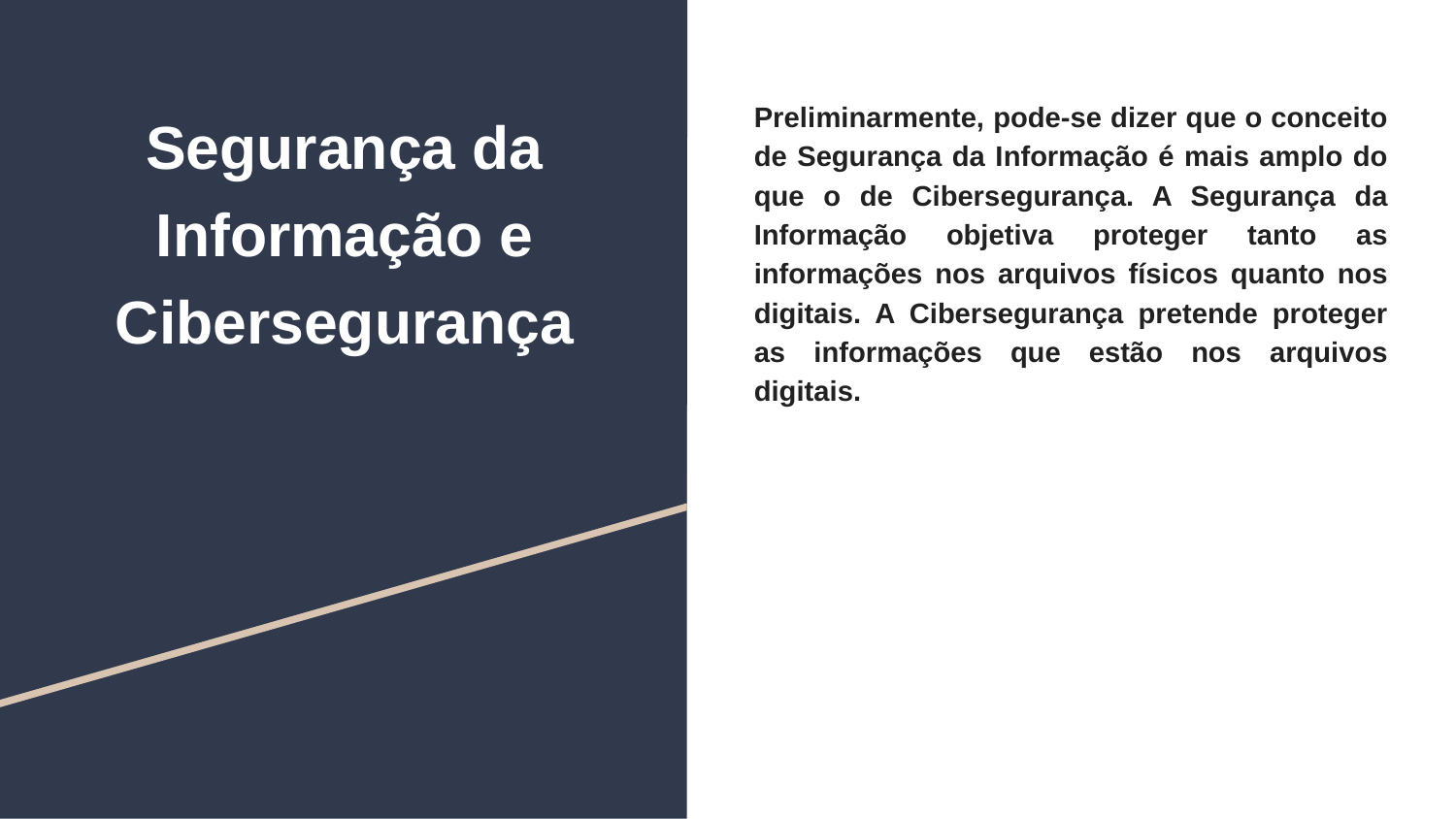

# Segurança da Informação e Cibersegurança
Preliminarmente, pode-se dizer que o conceito de Segurança da Informação é mais amplo do que o de Cibersegurança. A Segurança da Informação objetiva proteger tanto as informações nos arquivos físicos quanto nos digitais. A Cibersegurança pretende proteger as informações que estão nos arquivos digitais.